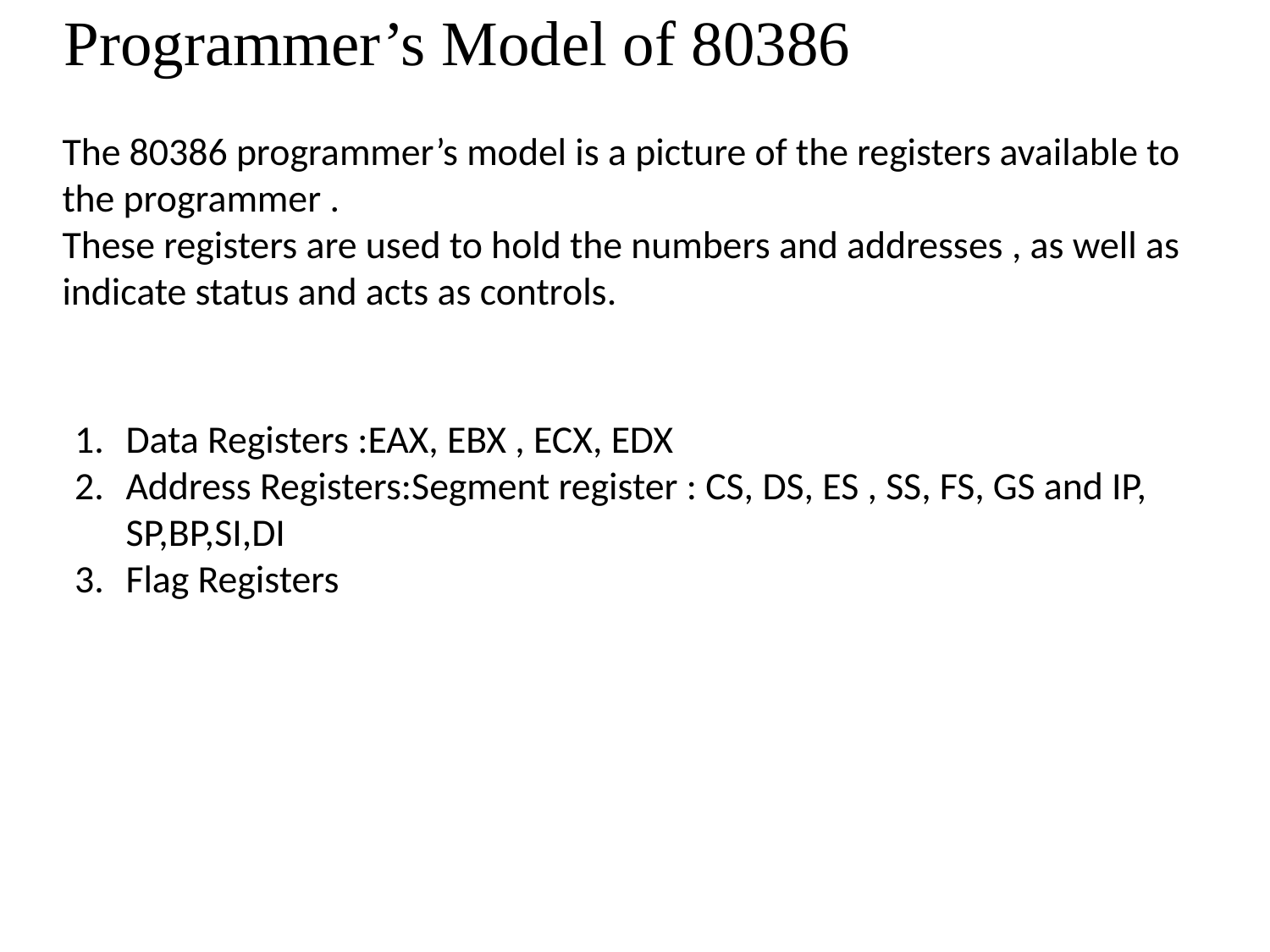

# Programmer’s Model of 80386
The 80386 programmer’s model is a picture of the registers available to the programmer .
These registers are used to hold the numbers and addresses , as well as indicate status and acts as controls.

Data Registers :EAX, EBX , ECX, EDX
Address Registers:Segment register : CS, DS, ES , SS, FS, GS and IP, SP,BP,SI,DI
Flag Registers